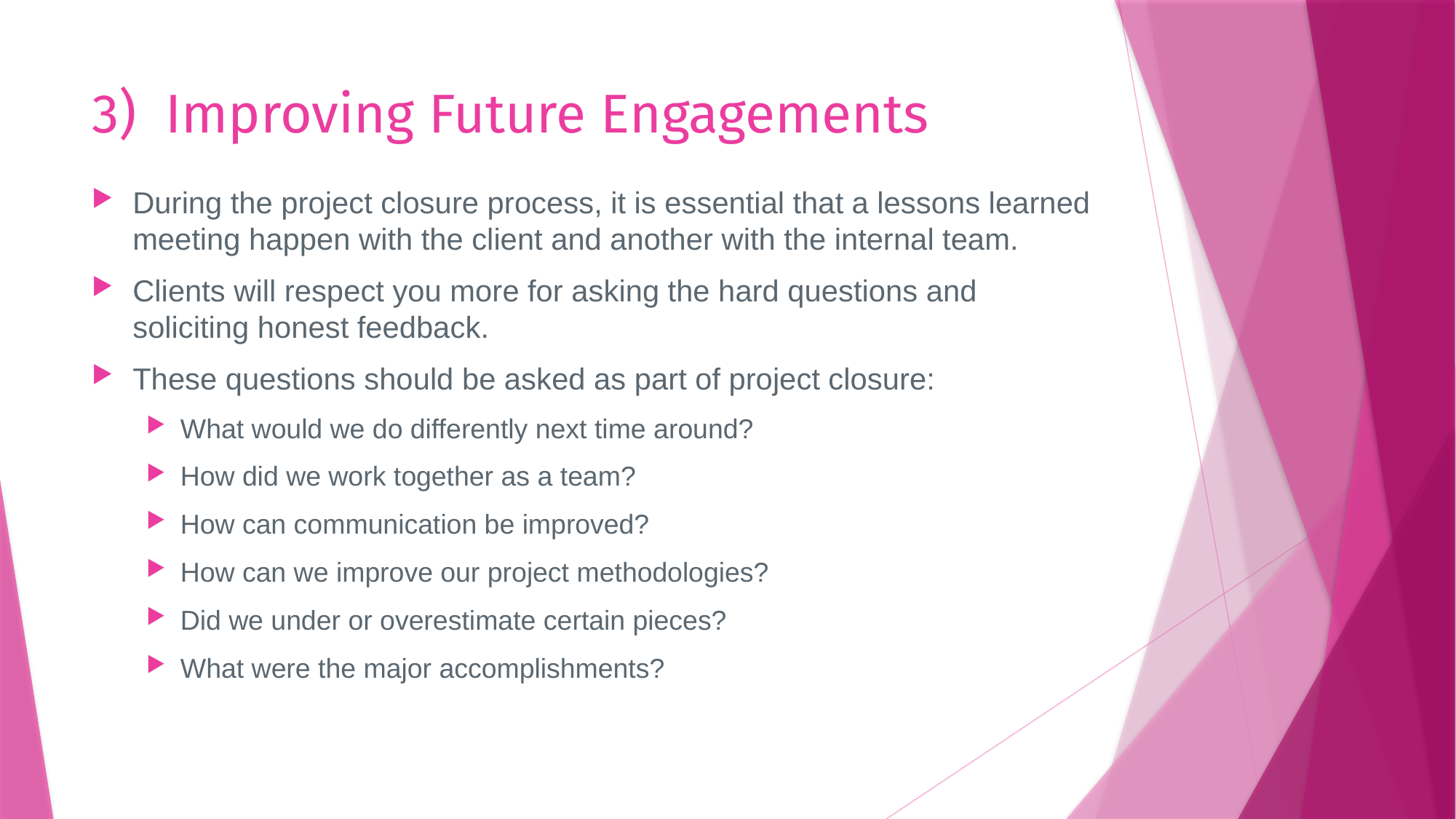

# 3)  Improving Future Engagements
During the project closure process, it is essential that a lessons learned meeting happen with the client and another with the internal team.
Clients will respect you more for asking the hard questions and soliciting honest feedback.
These questions should be asked as part of project closure:
What would we do differently next time around?
How did we work together as a team?
How can communication be improved?
How can we improve our project methodologies?
Did we under or overestimate certain pieces?
What were the major accomplishments?